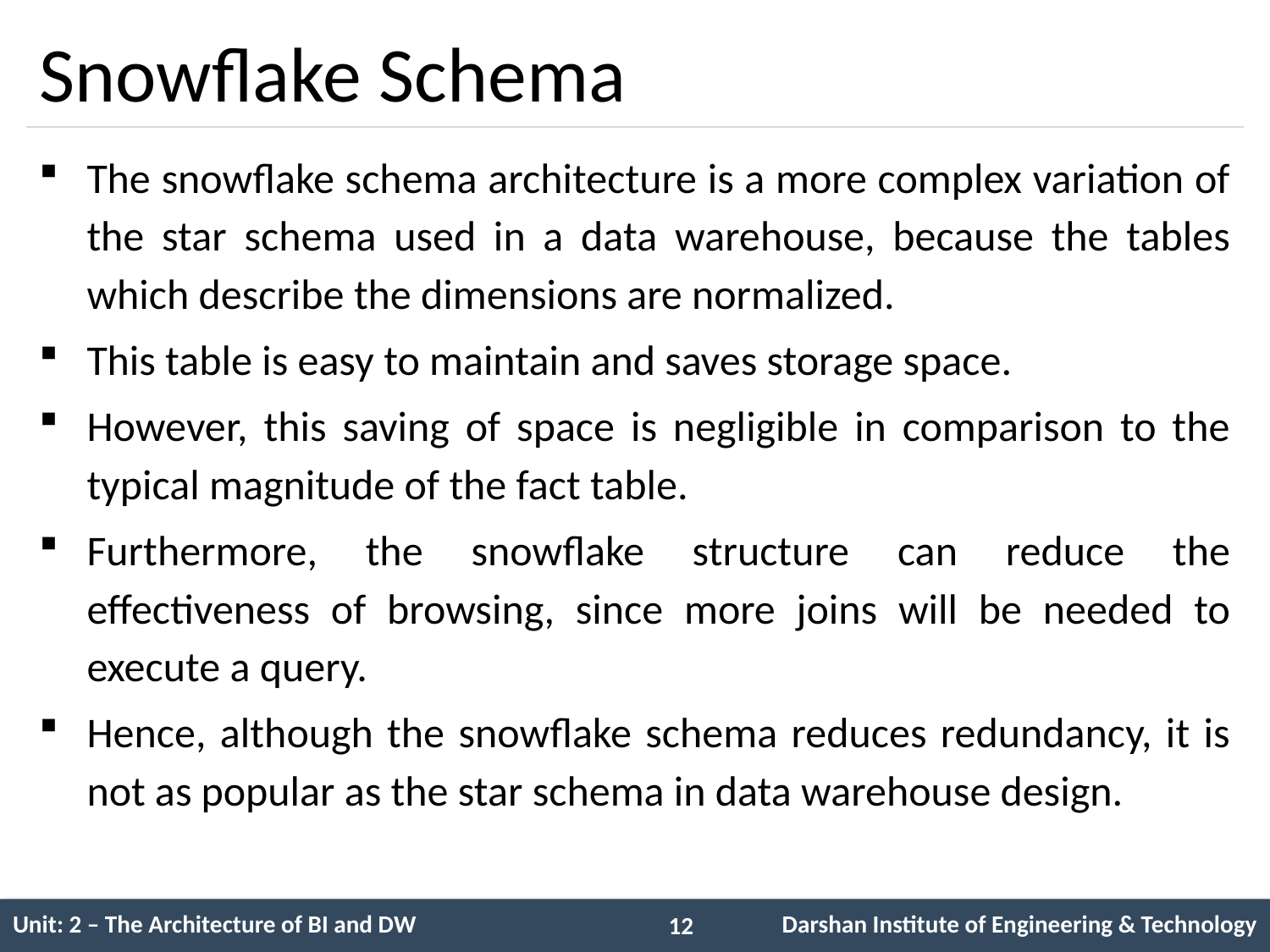

# Snowflake Schema
The snowflake schema architecture is a more complex variation of the star schema used in a data warehouse, because the tables which describe the dimensions are normalized.
This table is easy to maintain and saves storage space.
However, this saving of space is negligible in comparison to the typical magnitude of the fact table.
Furthermore, the snowflake structure can reduce the effectiveness of browsing, since more joins will be needed to execute a query.
Hence, although the snowflake schema reduces redundancy, it is not as popular as the star schema in data warehouse design.